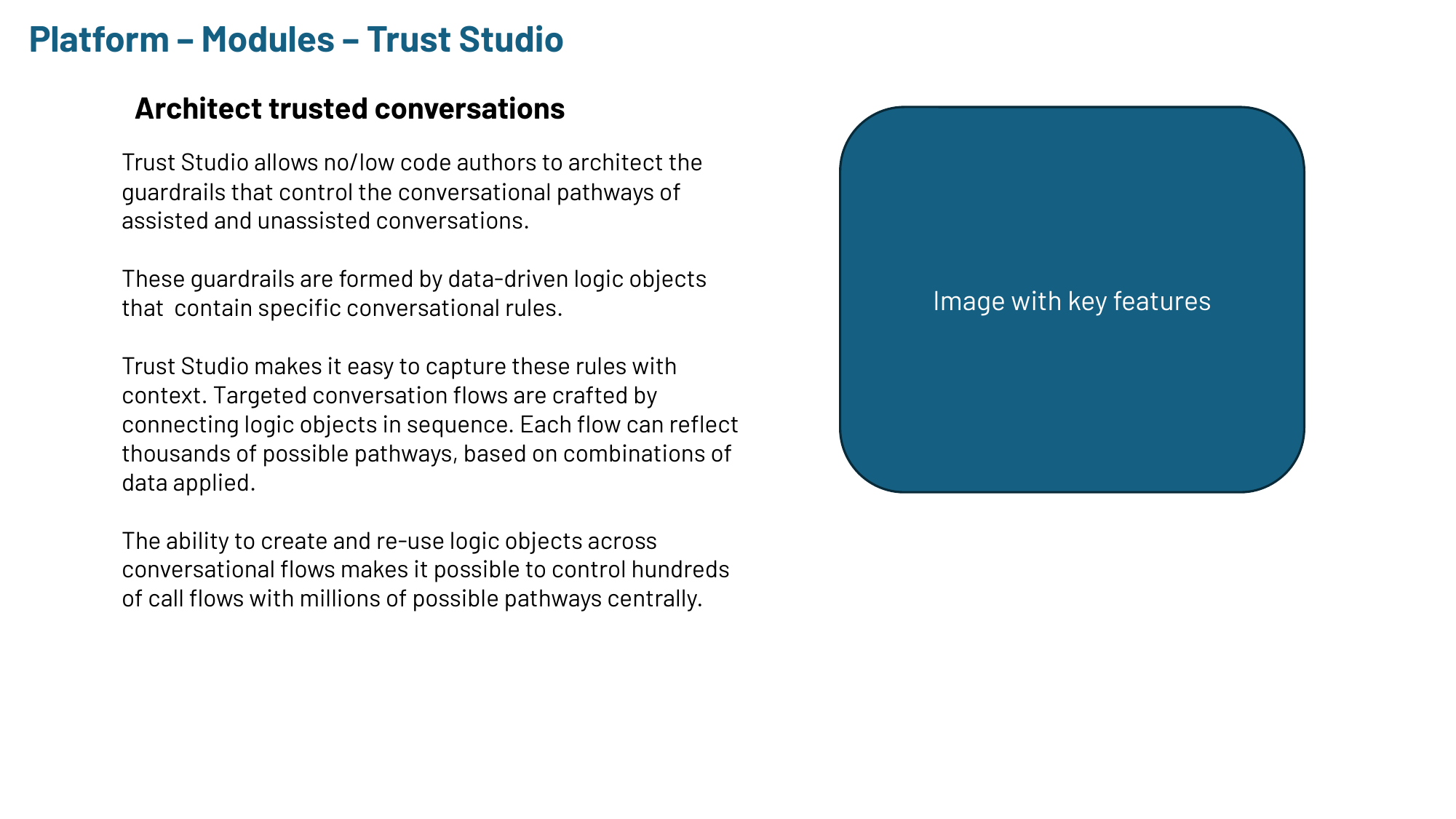

Platform – Modules – Trust Studio
Architect trusted conversations
Image with key features
Trust Studio allows no/low code authors to architect the guardrails that control the conversational pathways of assisted and unassisted conversations.

These guardrails are formed by data-driven logic objects that  contain specific conversational rules.

Trust Studio makes it easy to capture these rules with context. Targeted conversation flows are crafted by connecting logic objects in sequence. Each flow can reflect thousands of possible pathways, based on combinations of data applied.

The ability to create and re-use logic objects across conversational flows makes it possible to control hundreds of call flows with millions of possible pathways centrally.